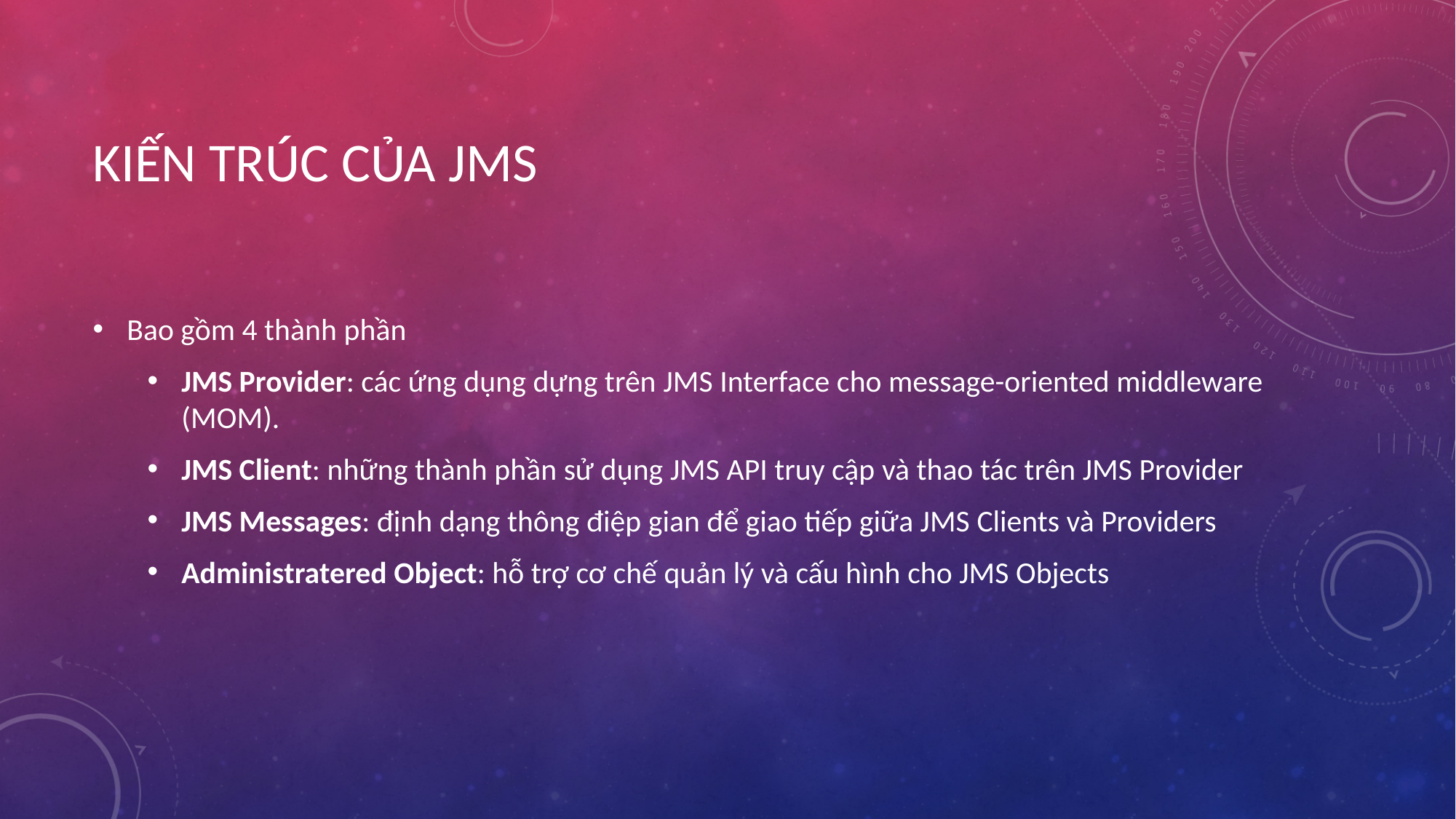

# KIến trúc của jms
Bao gồm 4 thành phần
JMS Provider: các ứng dụng dựng trên JMS Interface cho message-oriented middleware (MOM).
JMS Client: những thành phần sử dụng JMS API truy cập và thao tác trên JMS Provider
JMS Messages: định dạng thông điệp gian để giao tiếp giữa JMS Clients và Providers
Administratered Object: hỗ trợ cơ chế quản lý và cấu hình cho JMS Objects